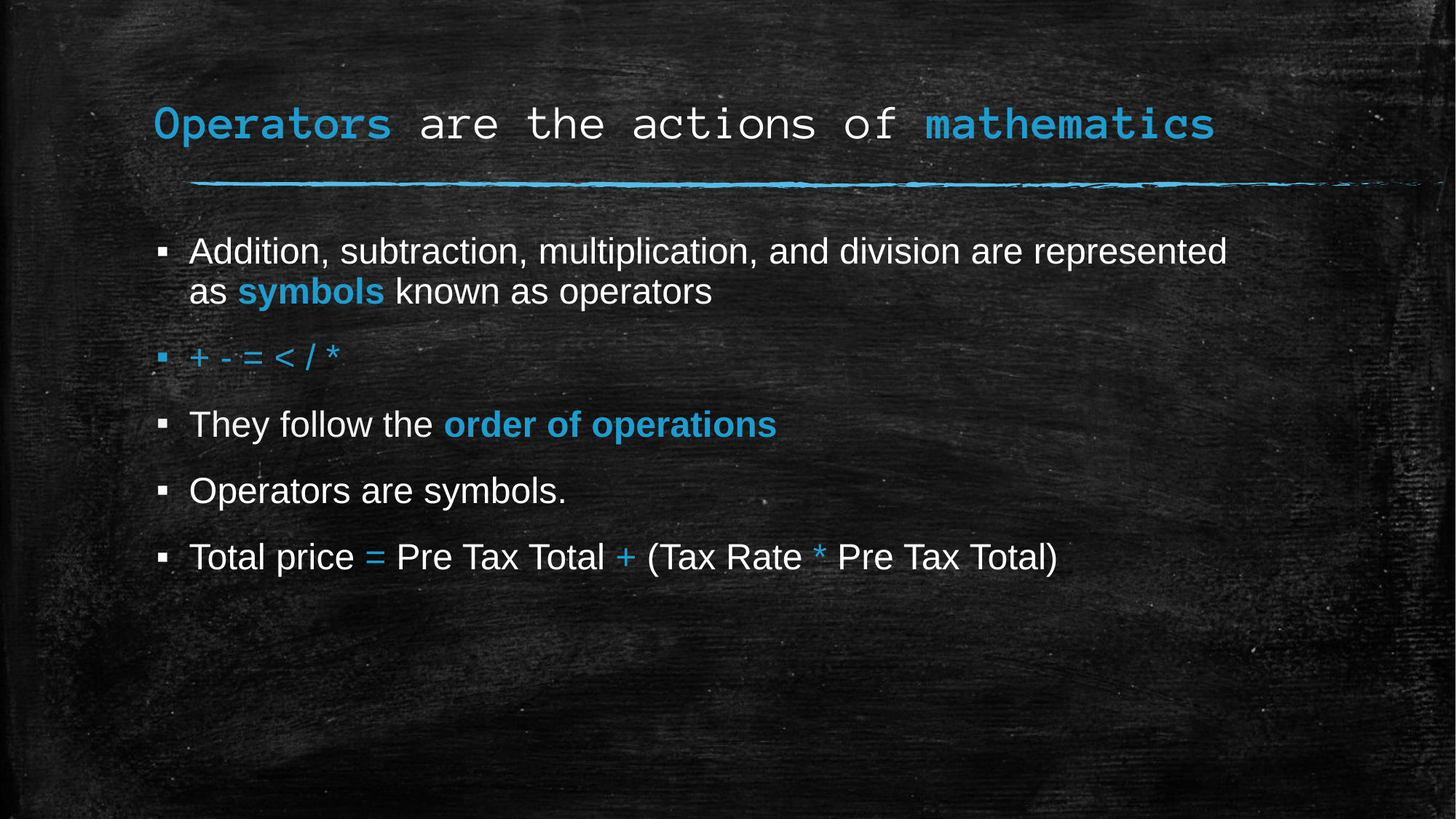

Operators are the actions of mathematics
Addition, subtraction, multiplication, and division are represented as symbols known as operators
+ - = < / *
They follow the order of operations
Operators are symbols.
Total price = Pre Tax Total + (Tax Rate * Pre Tax Total)